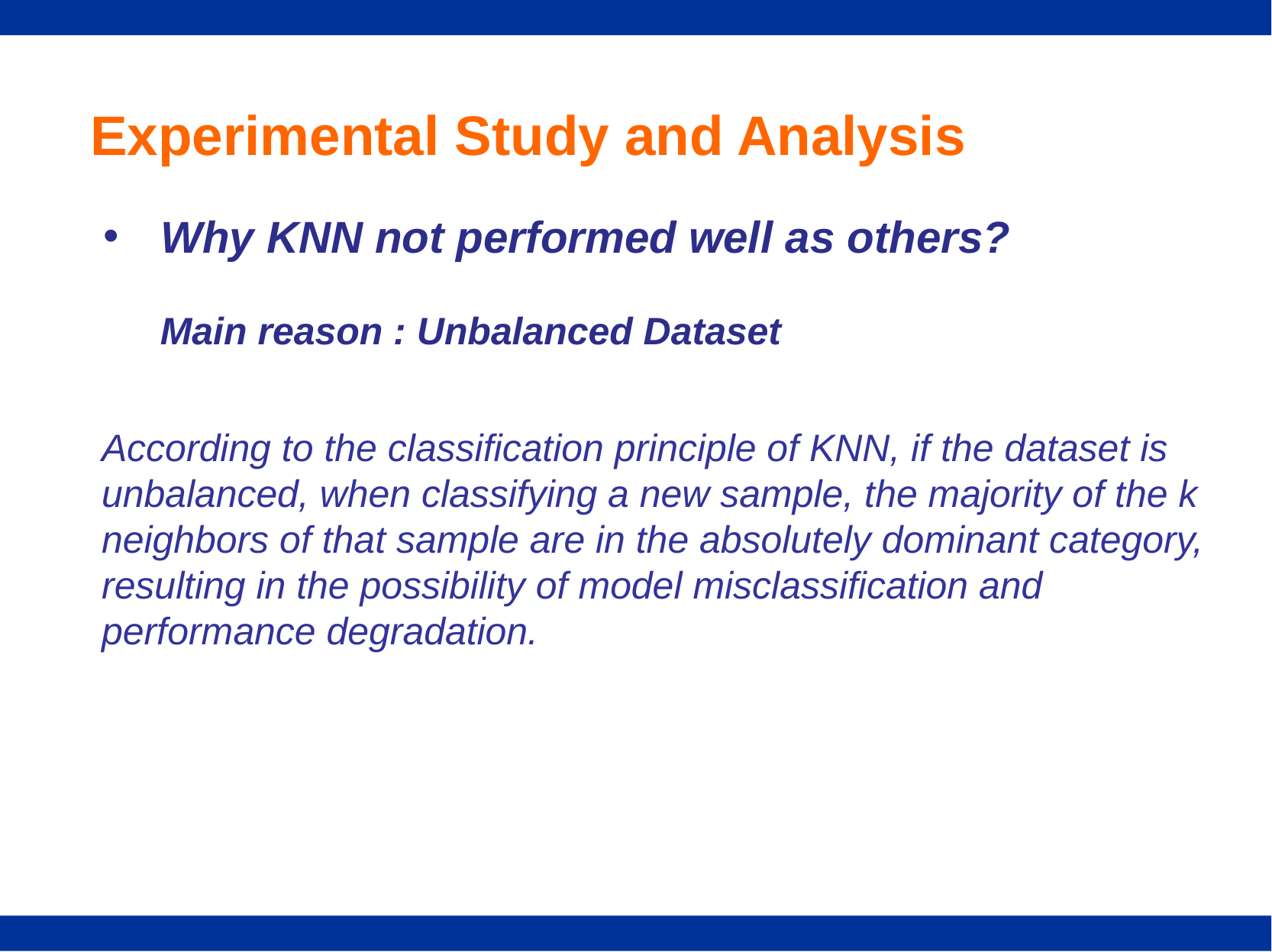

Experimental Study and Analysis
# Why KNN not performed well as others?
Main reason : Unbalanced Dataset
According to the classification principle of KNN, if the dataset is unbalanced, when classifying a new sample, the majority of the k neighbors of that sample are in the absolutely dominant category, resulting in the possibility of model misclassification and performance degradation.